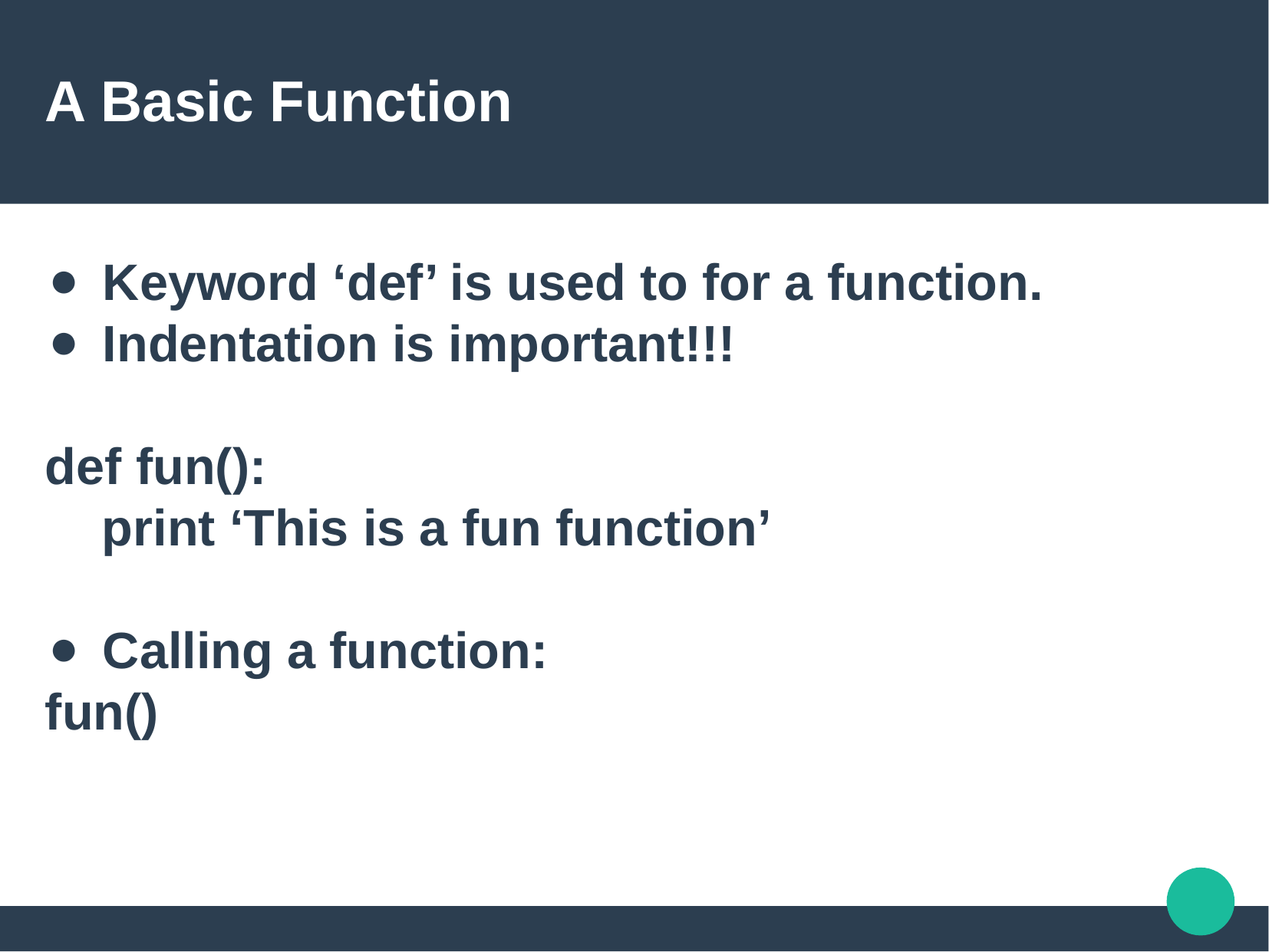

A Basic Function
Keyword ‘def’ is used to for a function.
Indentation is important!!!

def fun():
    print ‘This is a fun function’

Calling a function:
fun()